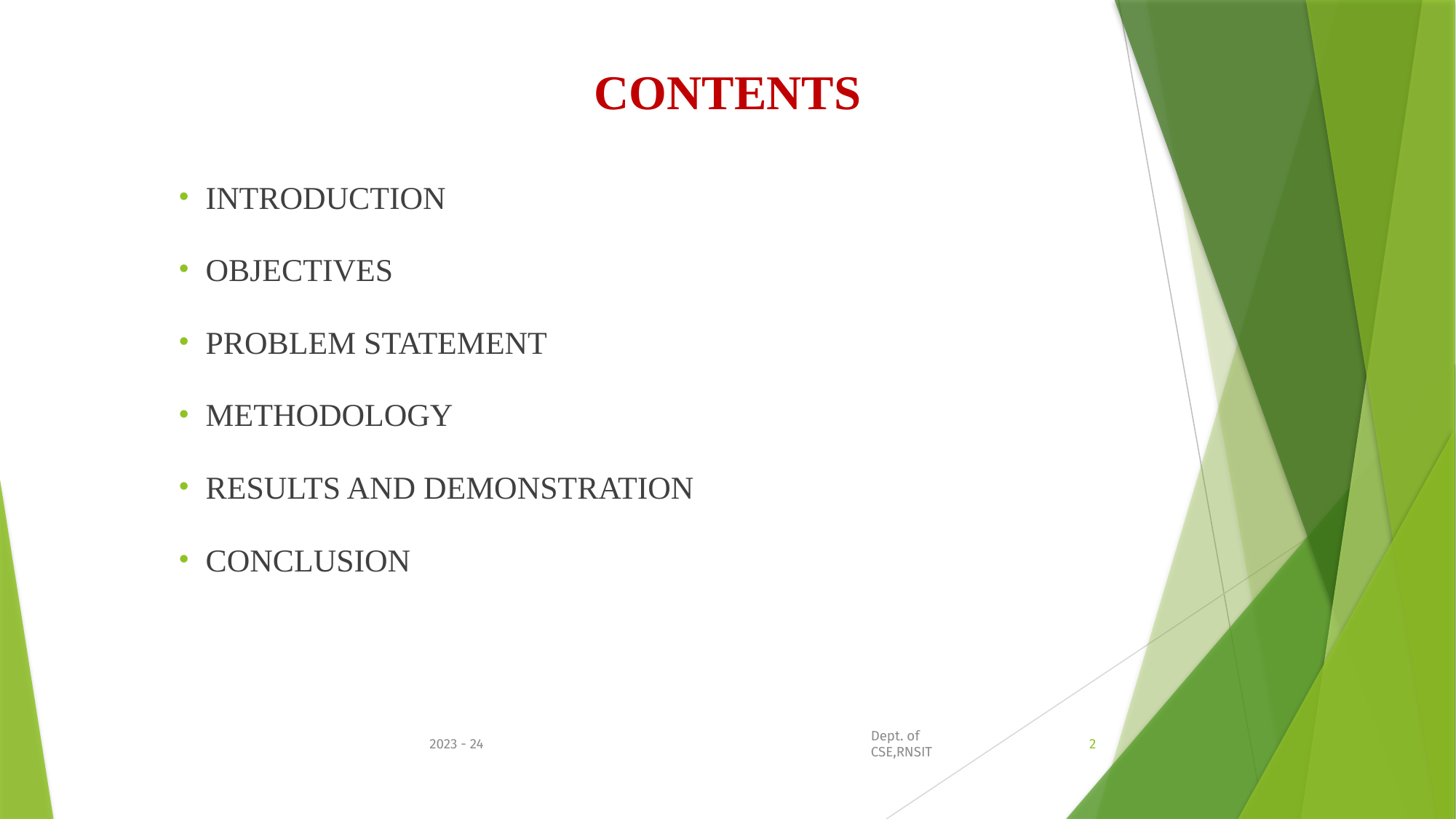

# CONTENTS
INTRODUCTION
OBJECTIVES
PROBLEM STATEMENT
METHODOLOGY
RESULTS AND DEMONSTRATION
CONCLUSION

2023 - 24
Dept. of CSE,RNSIT
2